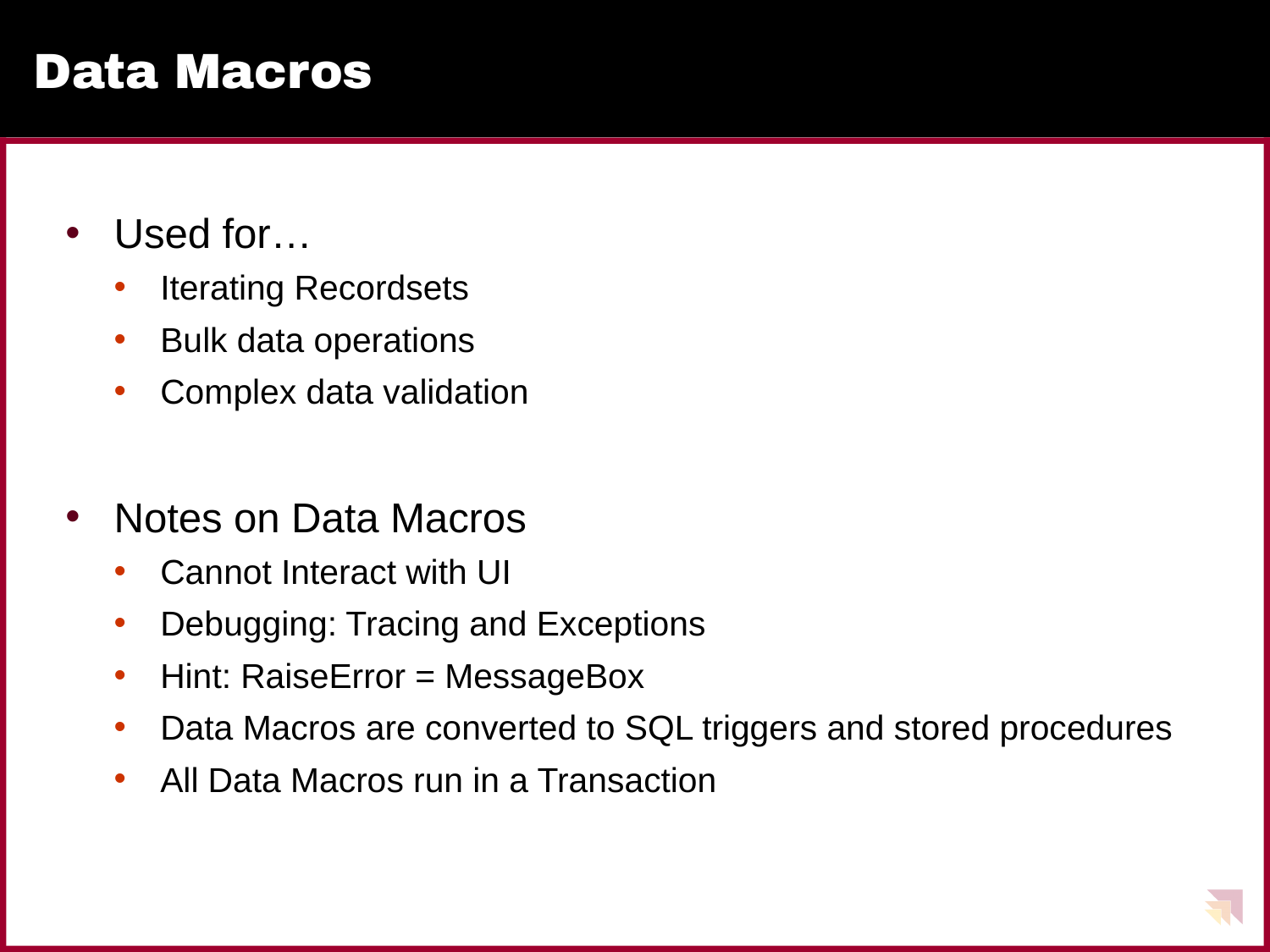

# Data Macros
Used for…
Iterating Recordsets
Bulk data operations
Complex data validation

Notes on Data Macros
Cannot Interact with UI
Debugging: Tracing and Exceptions
Hint: RaiseError = MessageBox
Data Macros are converted to SQL triggers and stored procedures
All Data Macros run in a Transaction